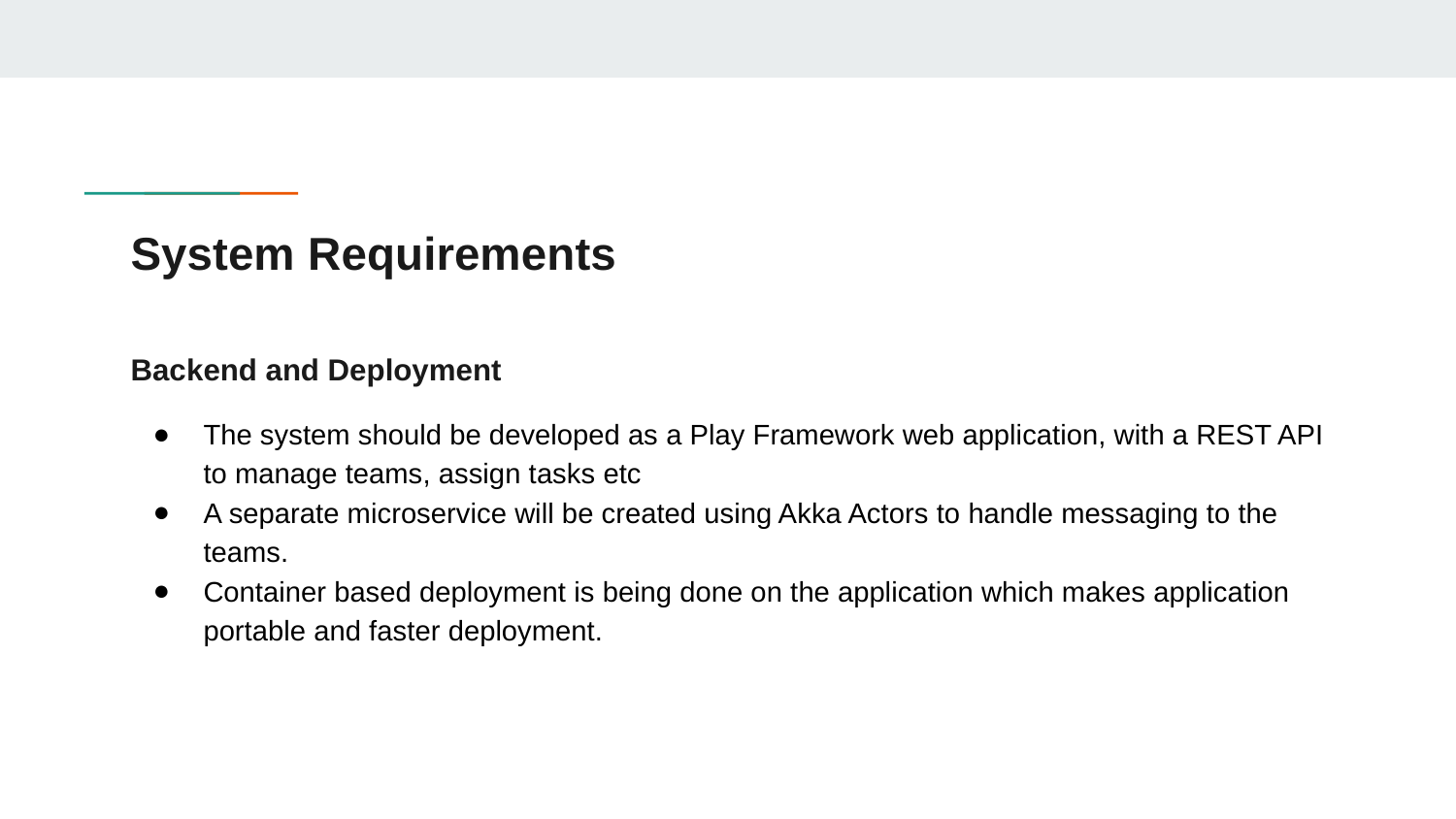

# System Requirements
Backend and Deployment
The system should be developed as a Play Framework web application, with a REST API to manage teams, assign tasks etc
A separate microservice will be created using Akka Actors to handle messaging to the teams.
Container based deployment is being done on the application which makes application portable and faster deployment.